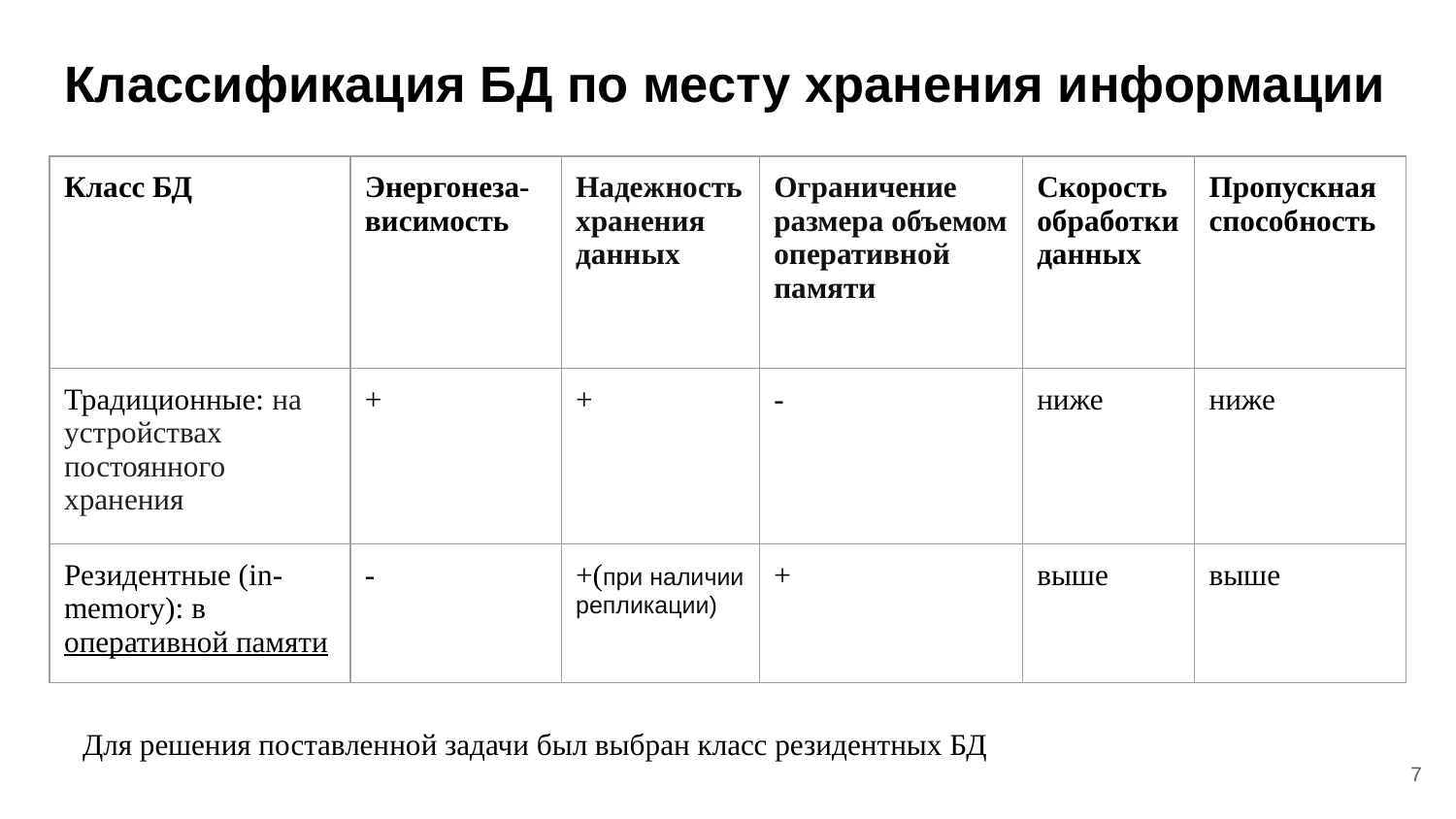

# Классификация БД по месту хранения информации
| Класс БД | Энергонеза- висимость | Надежность хранения данных | Ограничение размера объемом оперативной памяти | Скорость обработки данных | Пропускная способность |
| --- | --- | --- | --- | --- | --- |
| Традиционные: на устройствах постоянного хранения | + | + | - | ниже | ниже |
| Резидентные (in-memory): в оперативной памяти | - | +(при наличии репликации) | + | выше | выше |
Для решения поставленной задачи был выбран класс резидентных БД
7